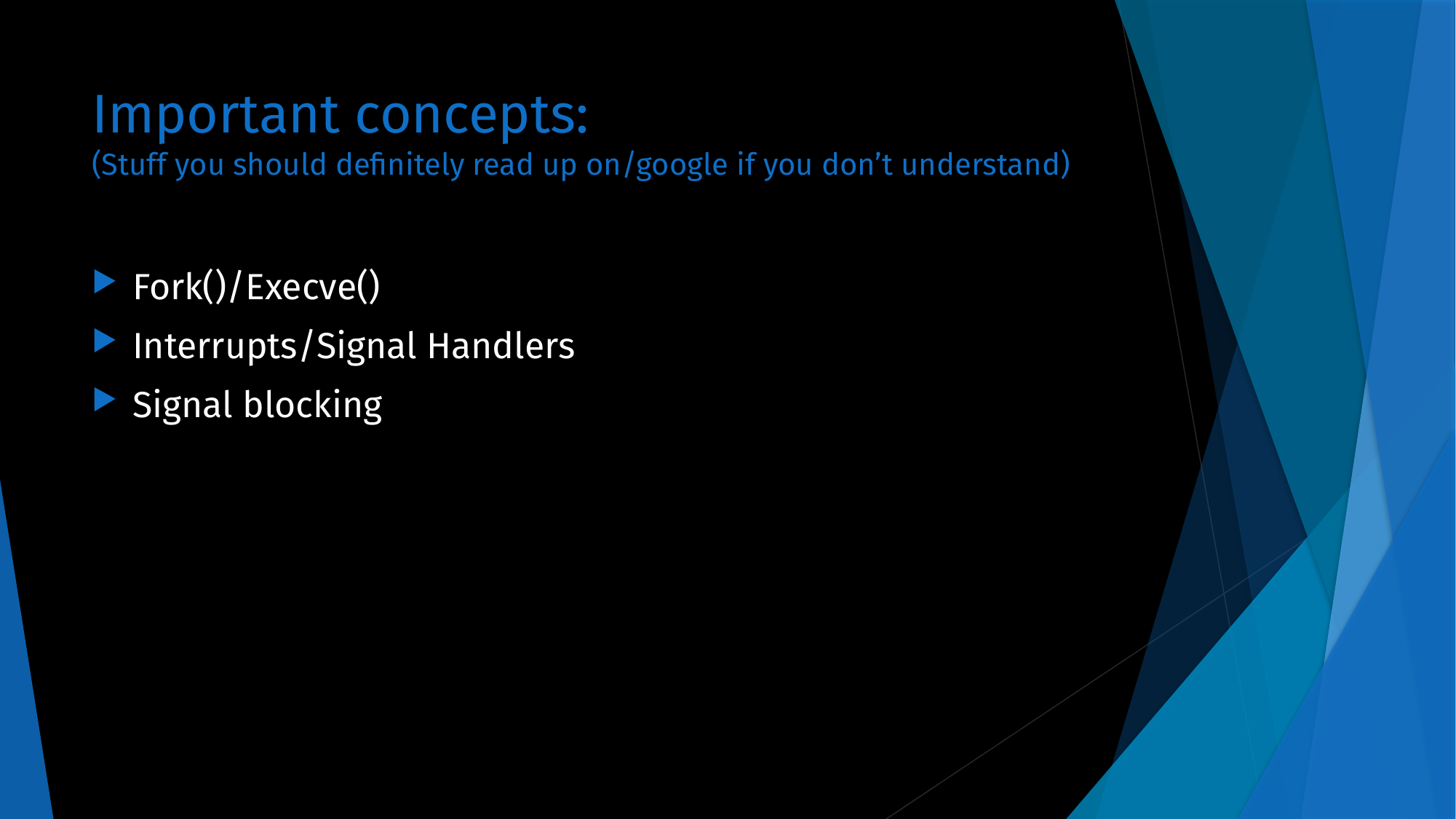

# Important concepts:
(Stuff you should definitely read up on/google if you don’t understand)
Fork()/Execve()
Interrupts/Signal Handlers
Signal blocking